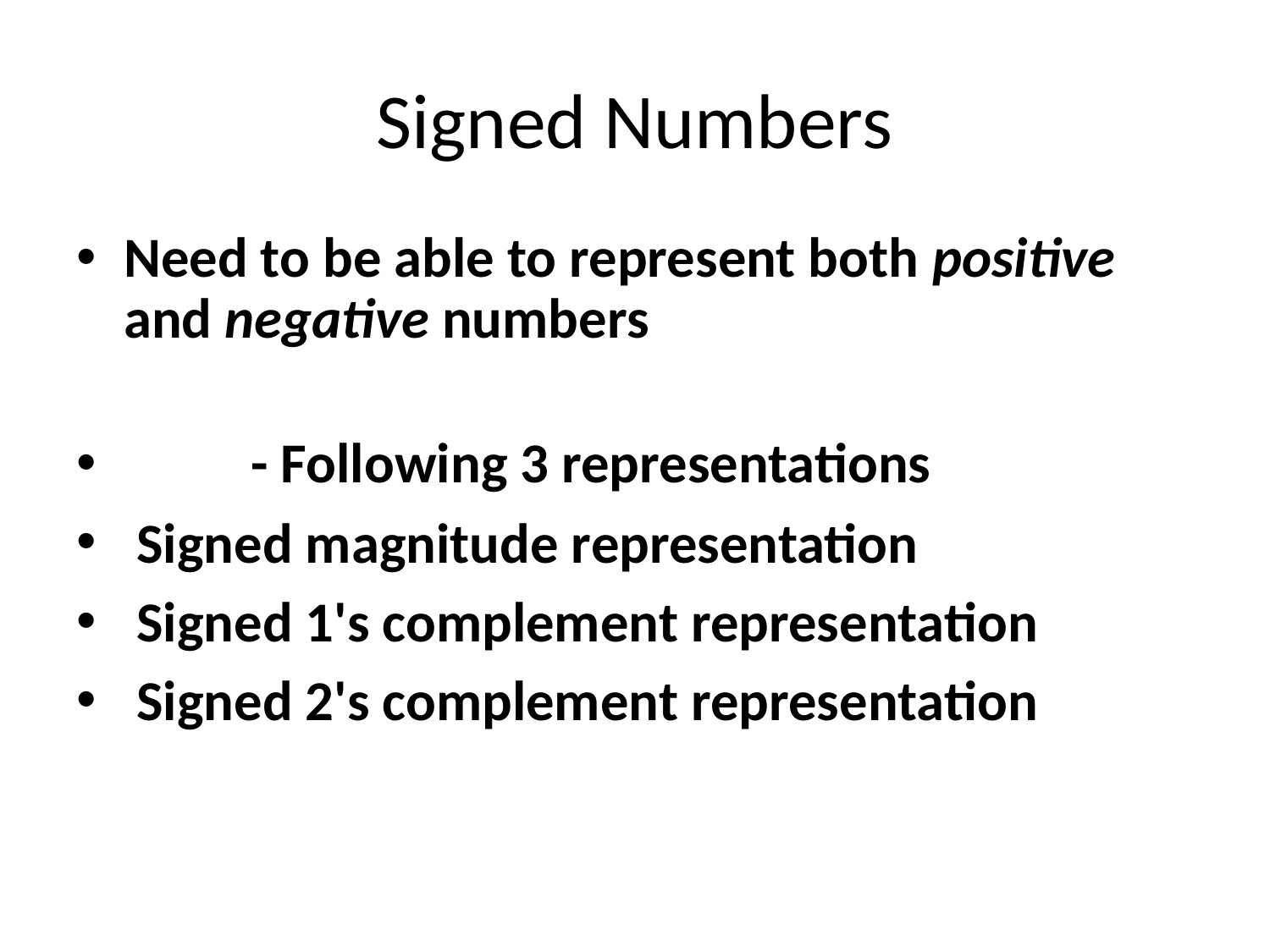

# Signed Numbers
Need to be able to represent both positive and negative numbers

	- Following 3 representations
 Signed magnitude representation
 Signed 1's complement representation
 Signed 2's complement representation